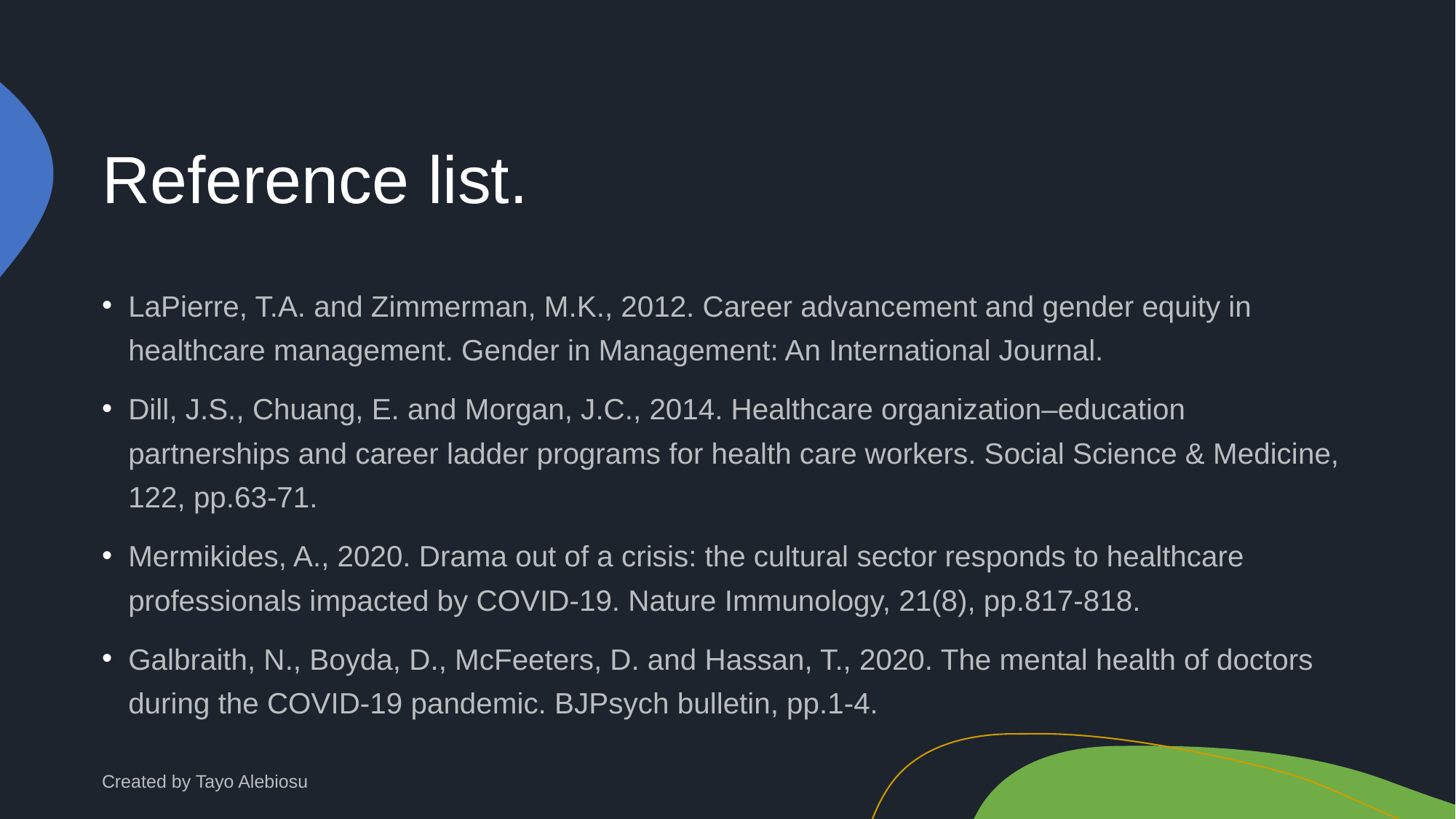

# Reference list.
LaPierre, T.A. and Zimmerman, M.K., 2012. Career advancement and gender equity in healthcare management. Gender in Management: An International Journal.
Dill, J.S., Chuang, E. and Morgan, J.C., 2014. Healthcare organization–education partnerships and career ladder programs for health care workers. Social Science & Medicine, 122, pp.63-71.
Mermikides, A., 2020. Drama out of a crisis: the cultural sector responds to healthcare professionals impacted by COVID-19. Nature Immunology, 21(8), pp.817-818.
Galbraith, N., Boyda, D., McFeeters, D. and Hassan, T., 2020. The mental health of doctors during the COVID-19 pandemic. BJPsych bulletin, pp.1-4.
Created by Tayo Alebiosu